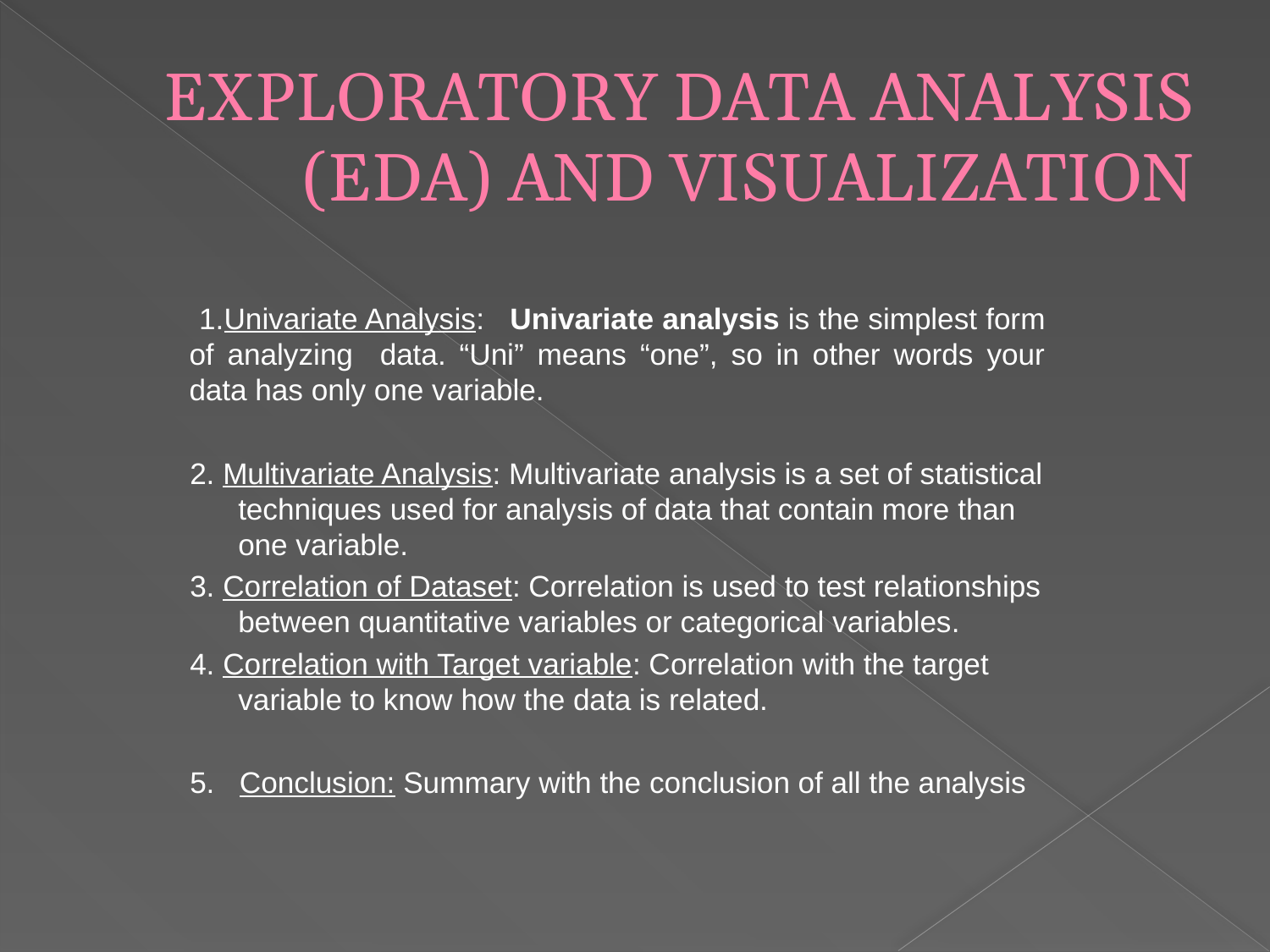

# EXPLORATORY DATA ANALYSIS (EDA) AND VISUALIZATION

  1.Univariate Analysis:   Univariate analysis is the simplest form of analyzing  data. “Uni” means “one”, so in other words your data has only one variable.

2. Multivariate Analysis: Multivariate analysis is a set of statistical techniques used for analysis of data that contain more than one variable.
3. Correlation of Dataset: Correlation is used to test relationships between quantitative variables or categorical variables.
4. Correlation with Target variable: Correlation with the target variable to know how the data is related.

5.   Conclusion: Summary with the conclusion of all the analysis